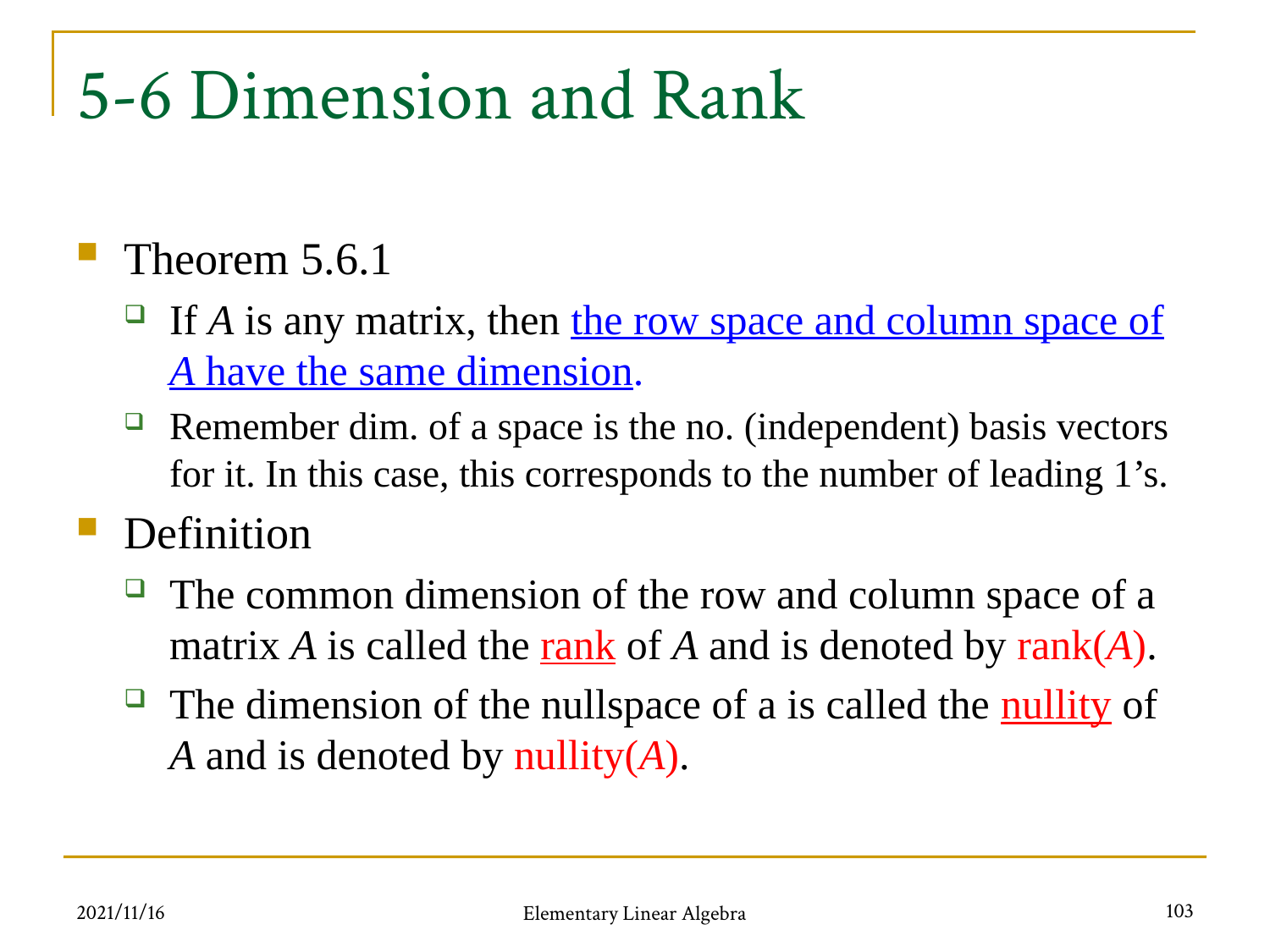

# 5-6 Dimension and Rank
Theorem 5.6.1
If A is any matrix, then the row space and column space of A have the same dimension.
Remember dim. of a space is the no. (independent) basis vectors for it. In this case, this corresponds to the number of leading 1’s.
Definition
The common dimension of the row and column space of a matrix A is called the rank of A and is denoted by rank(A).
The dimension of the nullspace of a is called the nullity of A and is denoted by nullity(A).
2021/11/16
103
Elementary Linear Algebra